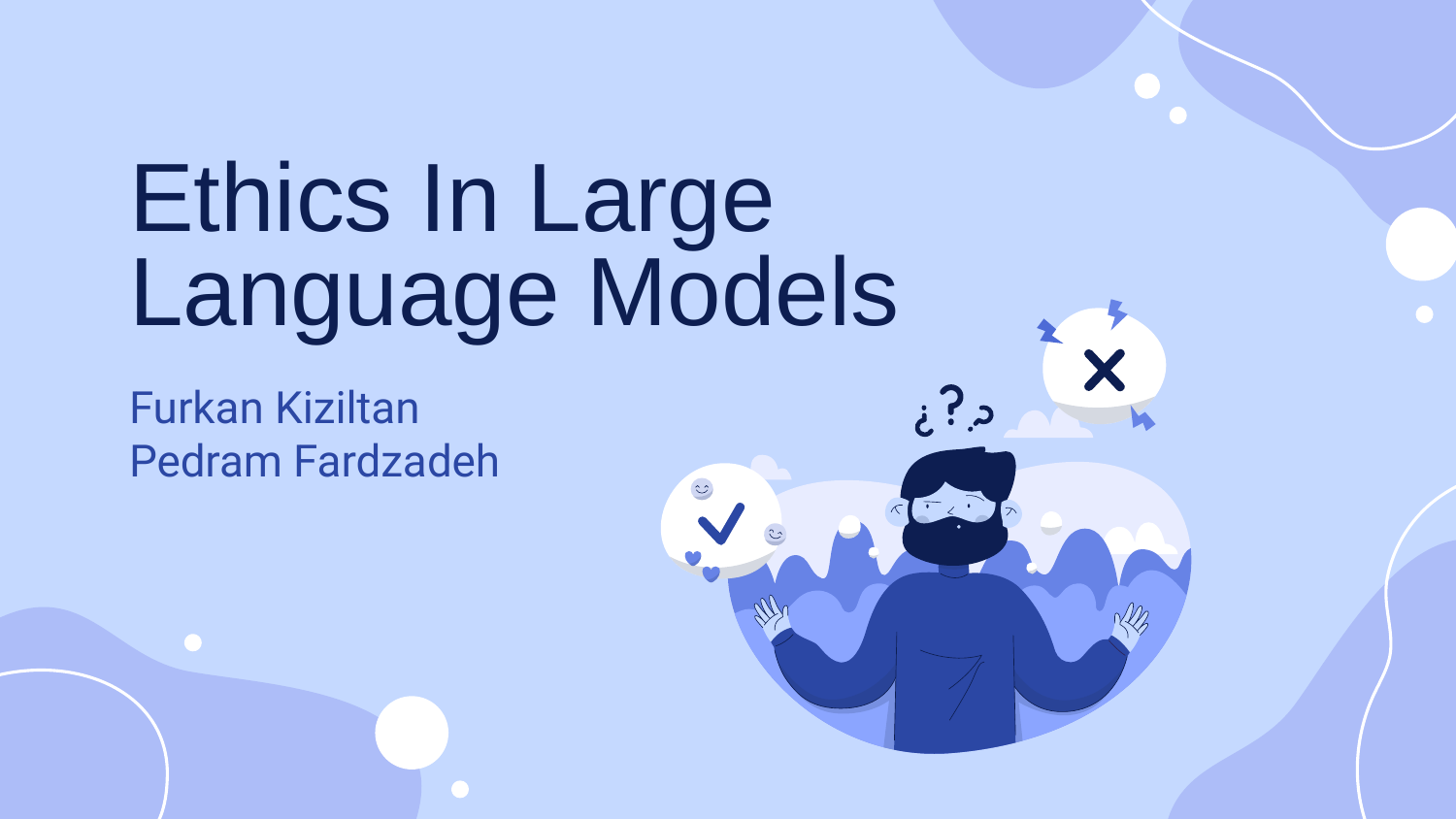

# Ethics In Large Language Models

Furkan Kiziltan
Pedram Fardzadeh